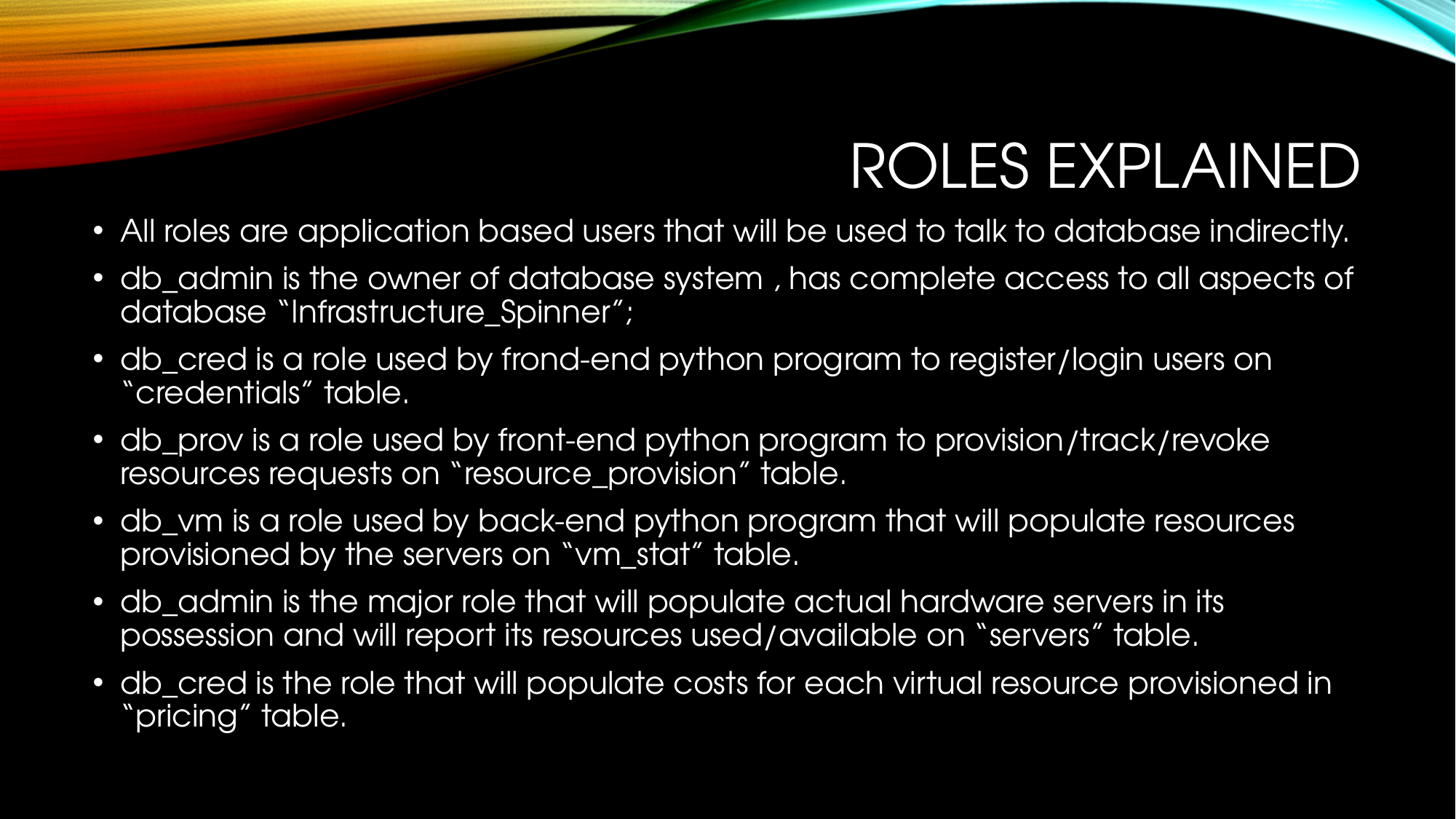

# Roles Explained
All roles are application based users that will be used to talk to database indirectly.
db_admin is the owner of database system , has complete access to all aspects of database “Infrastructure_Spinner”;
db_cred is a role used by frond-end python program to register/login users on “credentials” table.
db_prov is a role used by front-end python program to provision/track/revoke resources requests on “resource_provision” table.
db_vm is a role used by back-end python program that will populate resources provisioned by the servers on “vm_stat” table.
db_admin is the major role that will populate actual hardware servers in its possession and will report its resources used/available on “servers” table.
db_cred is the role that will populate costs for each virtual resource provisioned in “pricing” table.